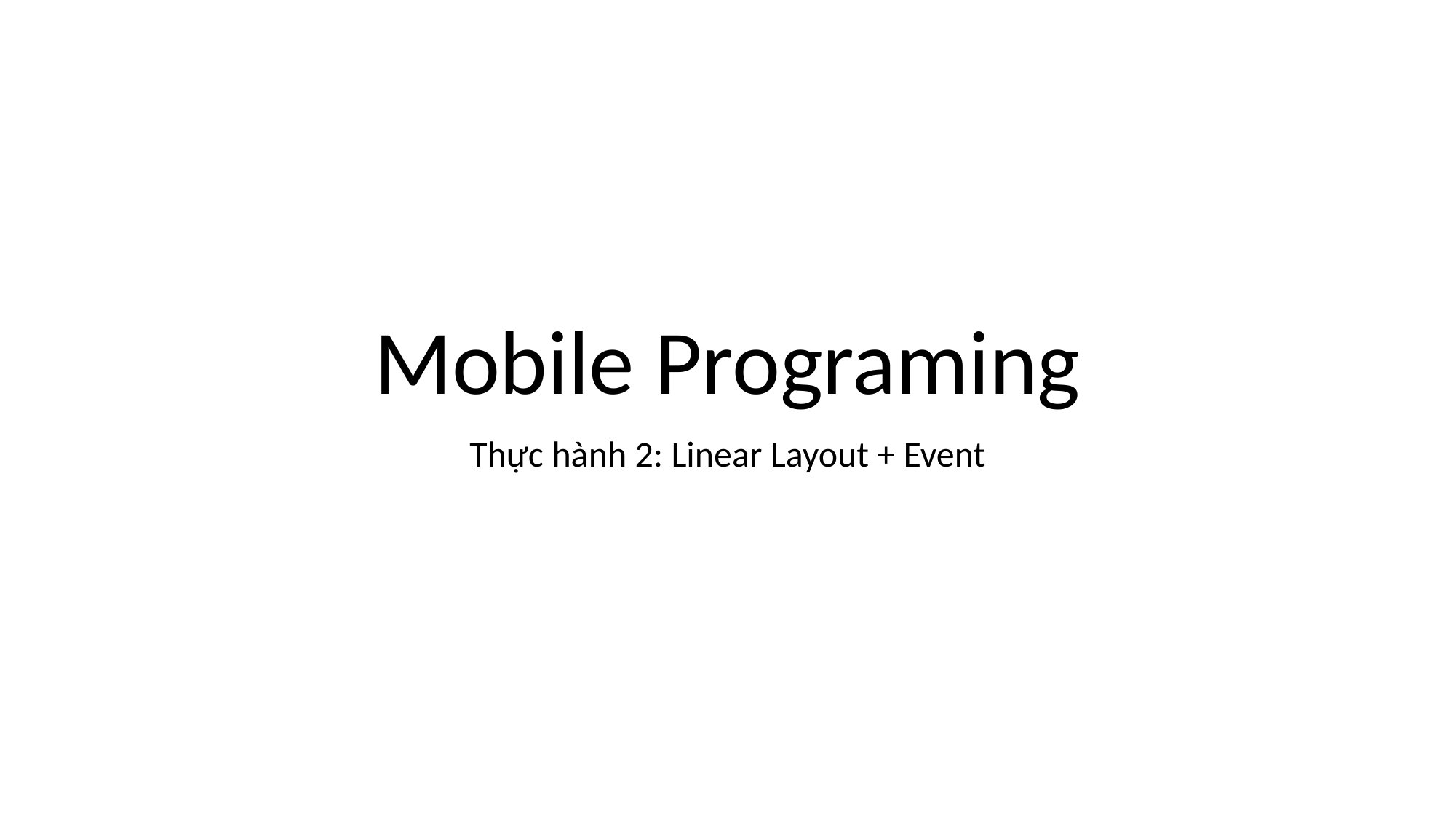

# Mobile Programing
Thực hành 2: Linear Layout + Event